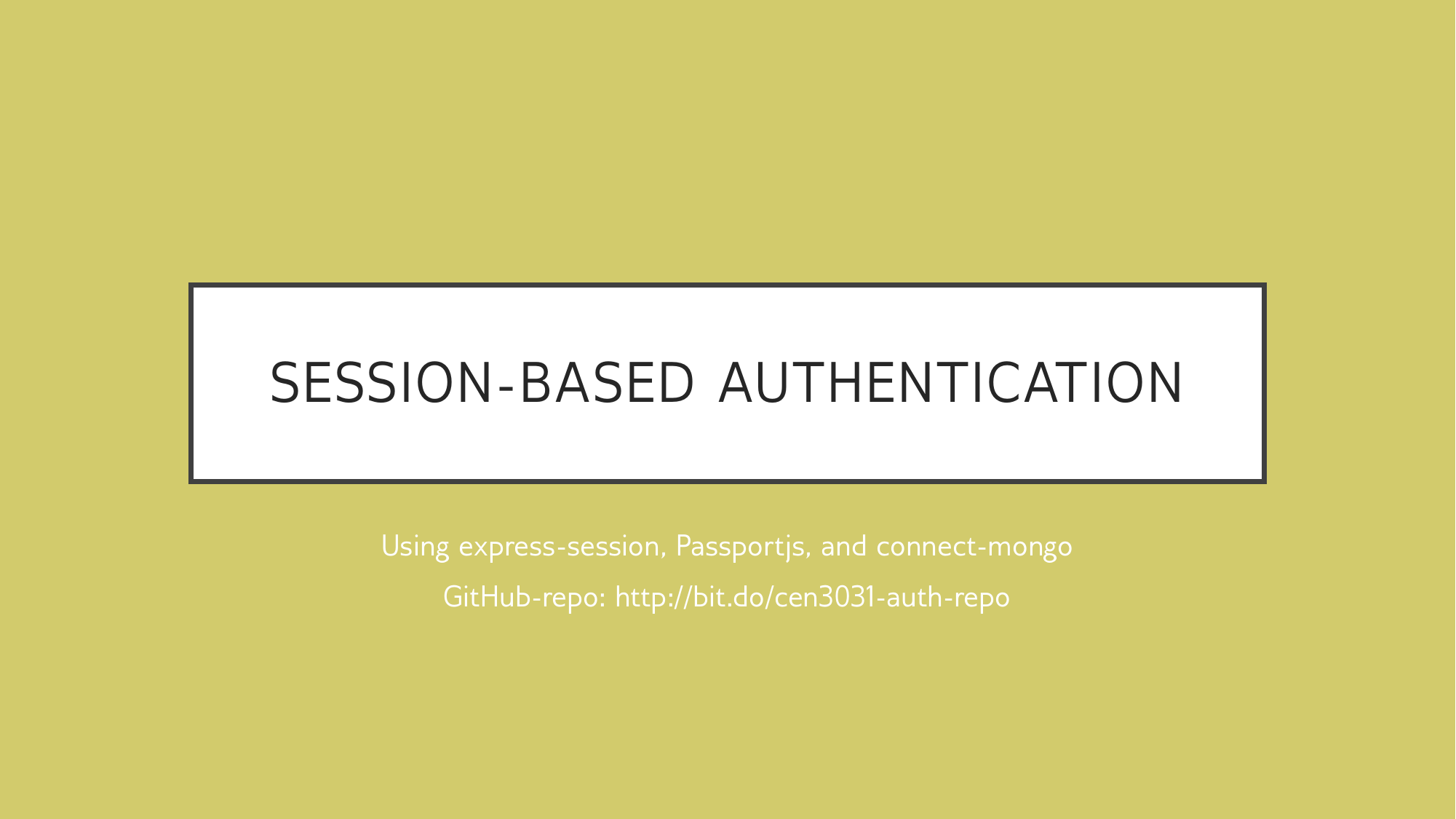

# Session-based authentication
Using express-session, Passportjs, and connect-mongo
GitHub-repo: http://bit.do/cen3031-auth-repo